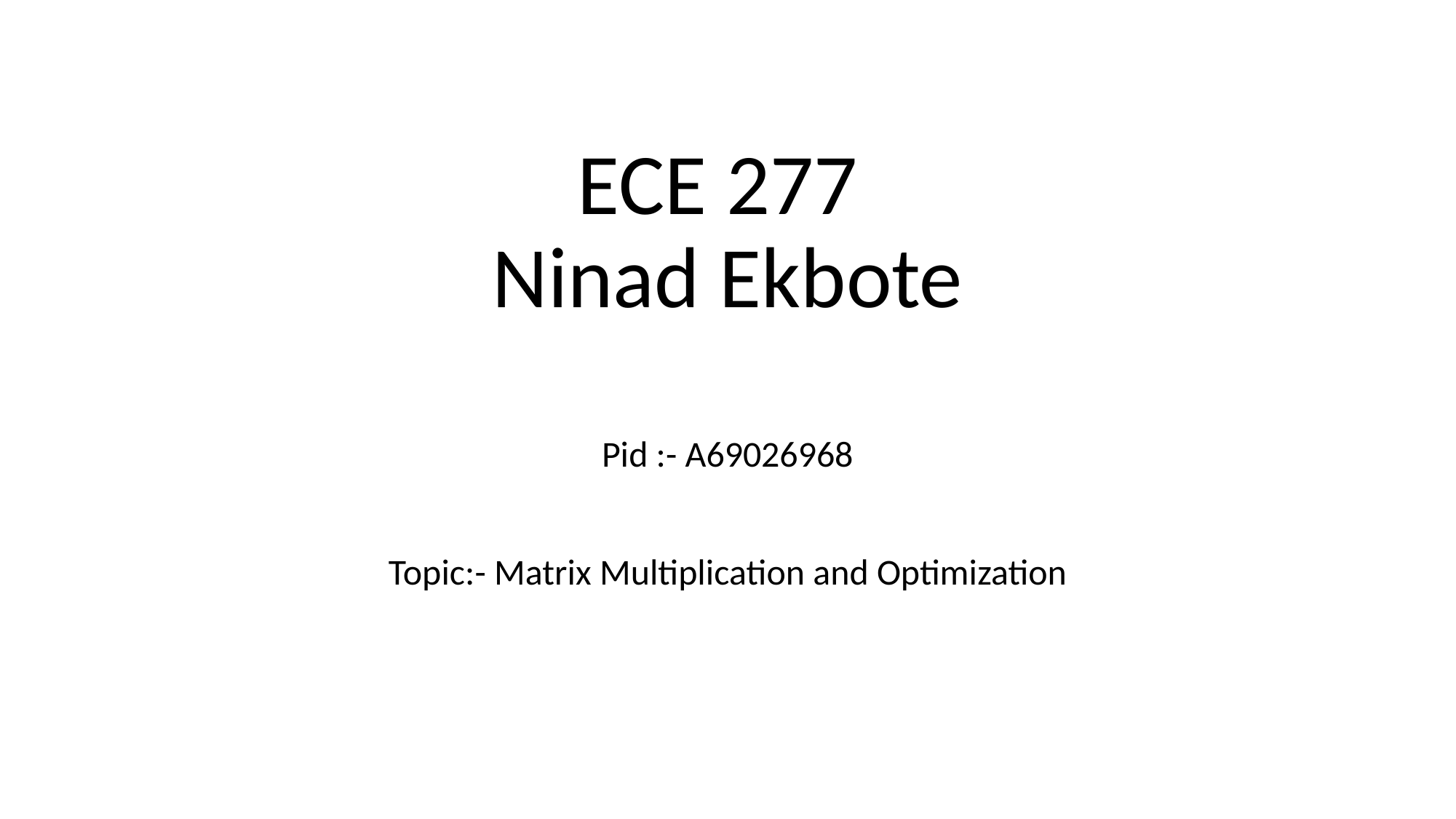

# ECE 277 Ninad Ekbote
Pid :- A69026968
Topic:- Matrix Multiplication and Optimization